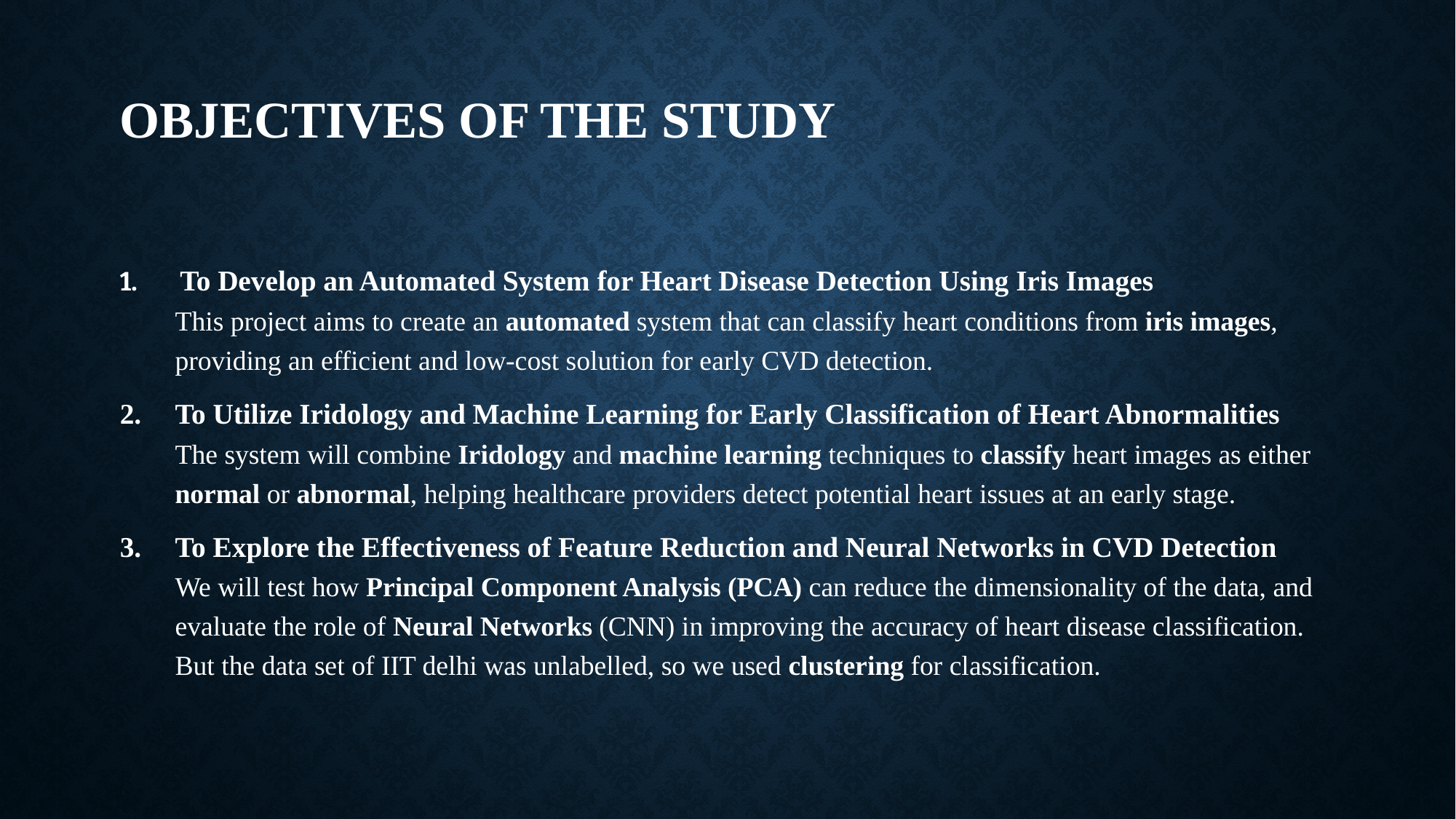

# Objectives of the Study
 To Develop an Automated System for Heart Disease Detection Using Iris Images
This project aims to create an automated system that can classify heart conditions from iris images, providing an efficient and low-cost solution for early CVD detection.
To Utilize Iridology and Machine Learning for Early Classification of Heart Abnormalities
The system will combine Iridology and machine learning techniques to classify heart images as either normal or abnormal, helping healthcare providers detect potential heart issues at an early stage.
To Explore the Effectiveness of Feature Reduction and Neural Networks in CVD Detection
We will test how Principal Component Analysis (PCA) can reduce the dimensionality of the data, and evaluate the role of Neural Networks (CNN) in improving the accuracy of heart disease classification. But the data set of IIT delhi was unlabelled, so we used clustering for classification.